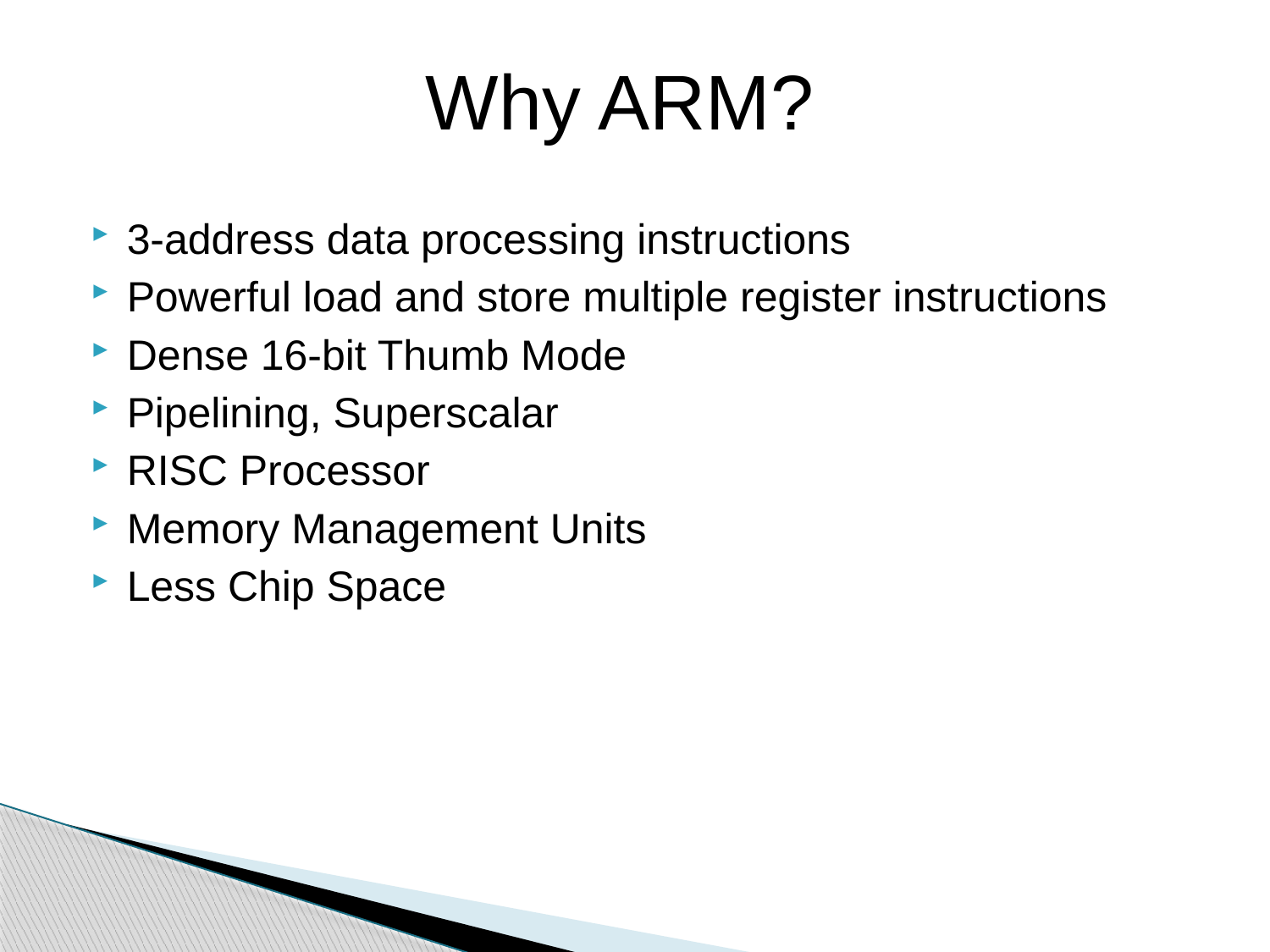

Why ARM?
3-address data processing instructions
Powerful load and store multiple register instructions
Dense 16-bit Thumb Mode
Pipelining, Superscalar
RISC Processor
Memory Management Units
Less Chip Space